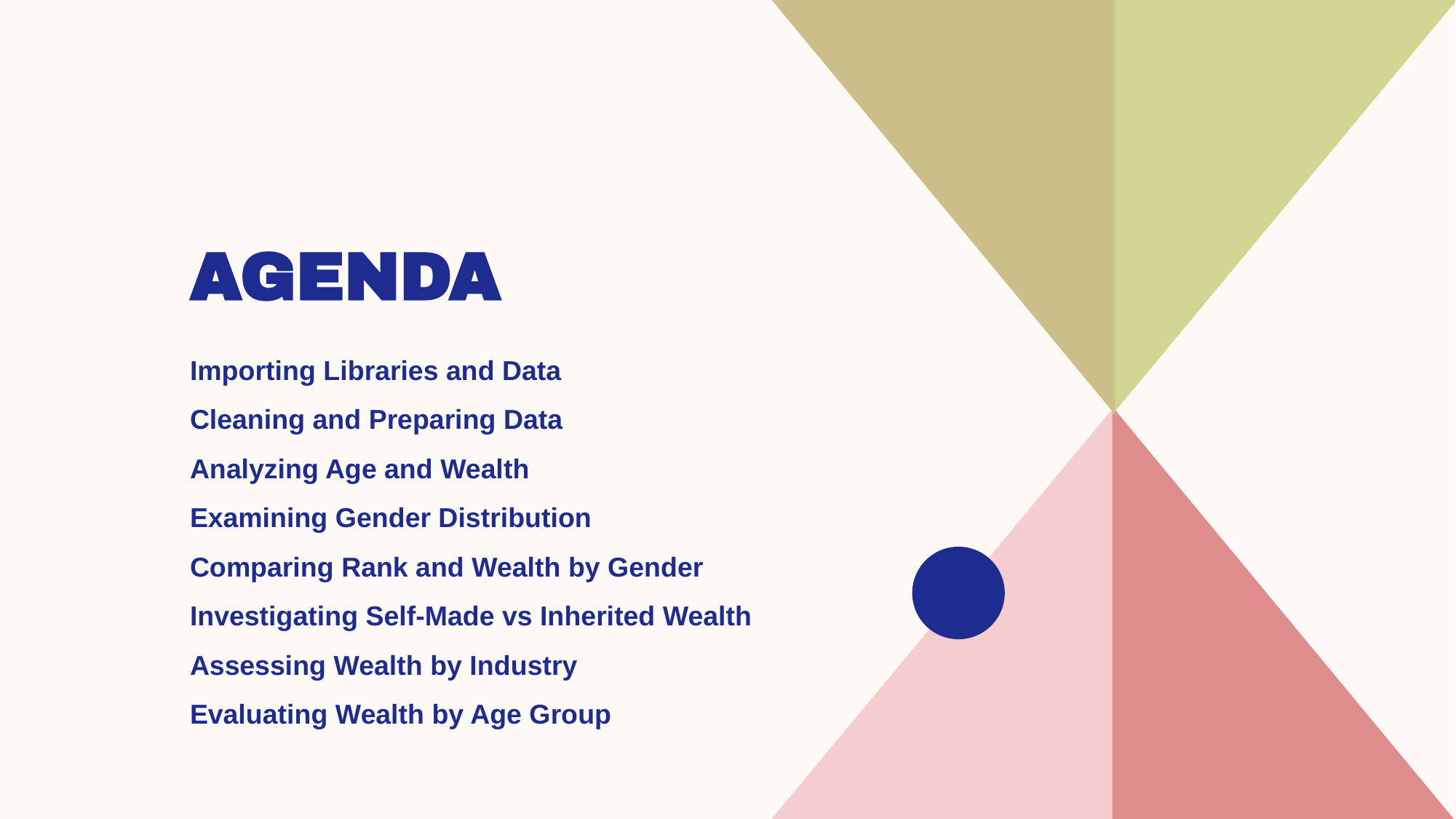

# AGENDA
Importing Libraries and Data
Cleaning and Preparing Data
Analyzing Age and Wealth
Examining Gender Distribution
Comparing Rank and Wealth by Gender
Investigating Self-Made vs Inherited Wealth
Assessing Wealth by Industry
Evaluating Wealth by Age Group
​